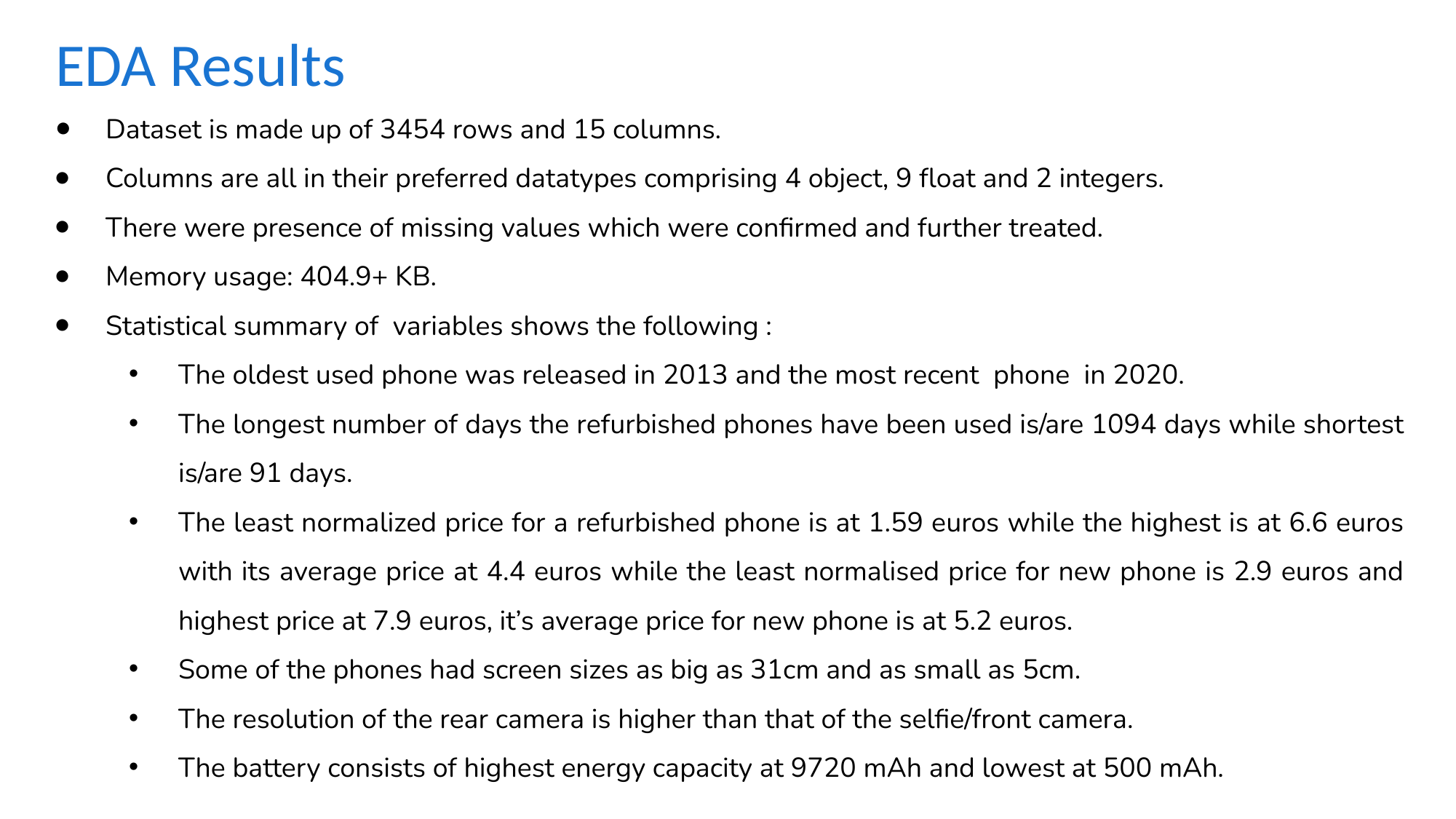

# EDA Results
Dataset is made up of 3454 rows and 15 columns.
Columns are all in their preferred datatypes comprising 4 object, 9 float and 2 integers.
There were presence of missing values which were confirmed and further treated.
Memory usage: 404.9+ KB.
Statistical summary of  variables shows the following :
The oldest used phone was released in 2013 and the most recent  phone  in 2020.
The longest number of days the refurbished phones have been used is/are 1094 days while shortest is/are 91 days.
The least normalized price for a refurbished phone is at 1.59 euros while the highest is at 6.6 euros with its average price at 4.4 euros while the least normalised price for new phone is 2.9 euros and highest price at 7.9 euros, it’s average price for new phone is at 5.2 euros.
Some of the phones had screen sizes as big as 31cm and as small as 5cm.
The resolution of the rear camera is higher than that of the selfie/front camera.
The battery consists of highest energy capacity at 9720 mAh and lowest at 500 mAh.